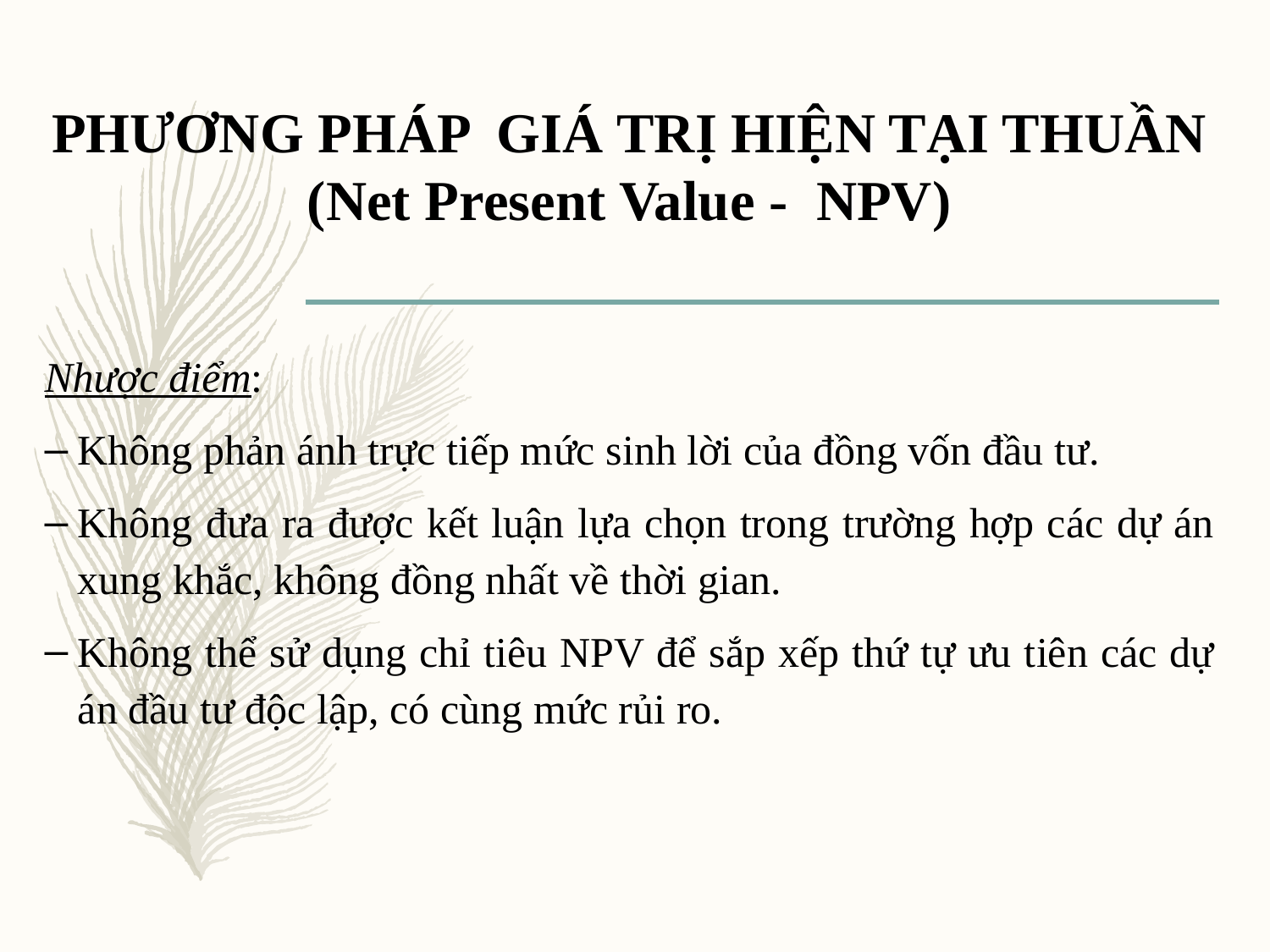

PHƯƠNG PHÁP  GIÁ TRỊ HIỆN TẠI THUẦN
(Net Present Value -  NPV)
Nhược điểm:
Không phản ánh trực tiếp mức sinh lời của đồng vốn đầu tư.
Không đưa ra được kết luận lựa chọn trong trường hợp các dự án xung khắc, không đồng nhất về thời gian.
Không thể sử dụng chỉ tiêu NPV để sắp xếp thứ tự ưu tiên các dự án đầu tư độc lập, có cùng mức rủi ro.